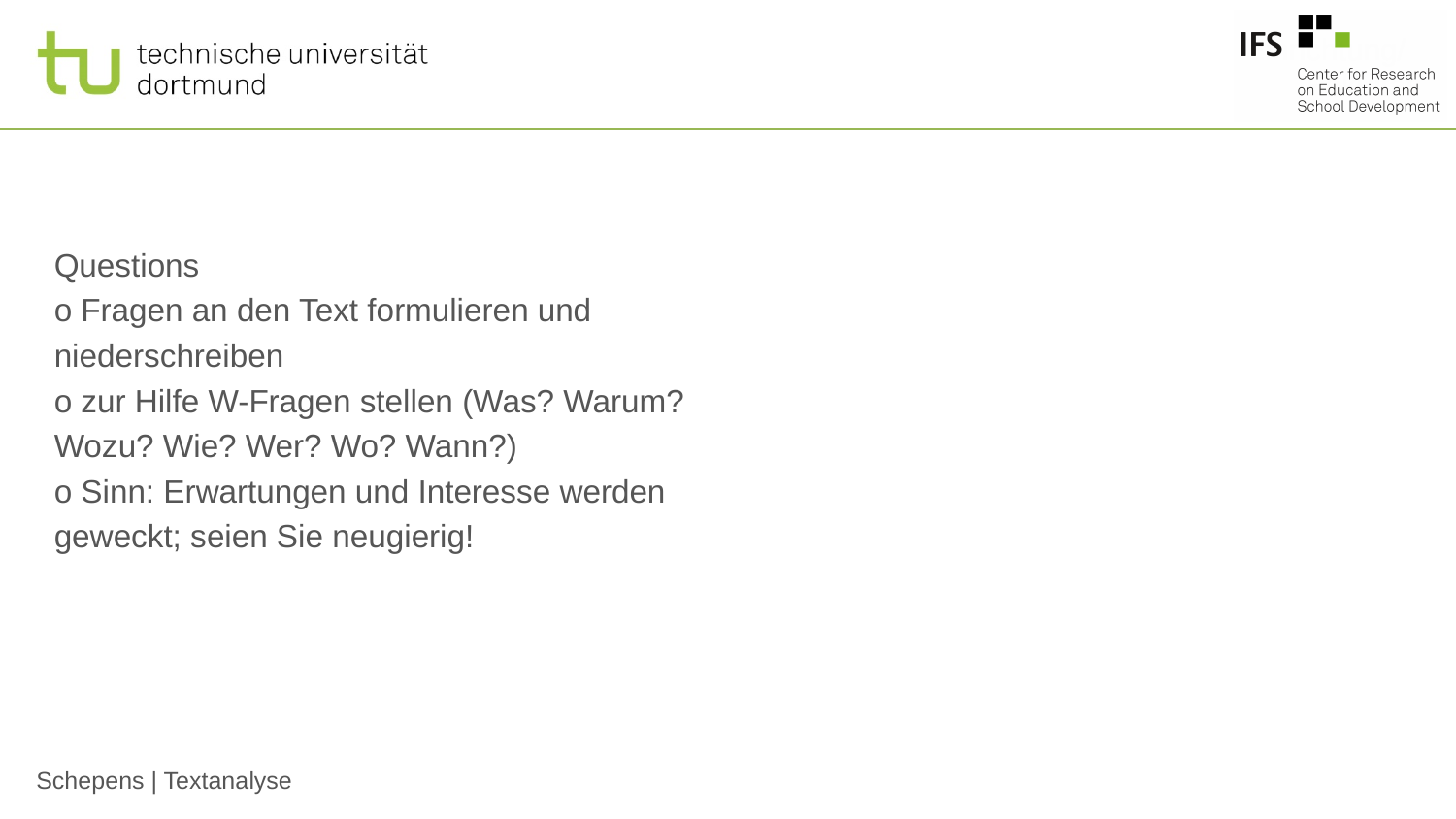

#
Questions
o Fragen an den Text formulieren und
niederschreiben
o zur Hilfe W-Fragen stellen (Was? Warum?
Wozu? Wie? Wer? Wo? Wann?)
o Sinn: Erwartungen und Interesse werden
geweckt; seien Sie neugierig!